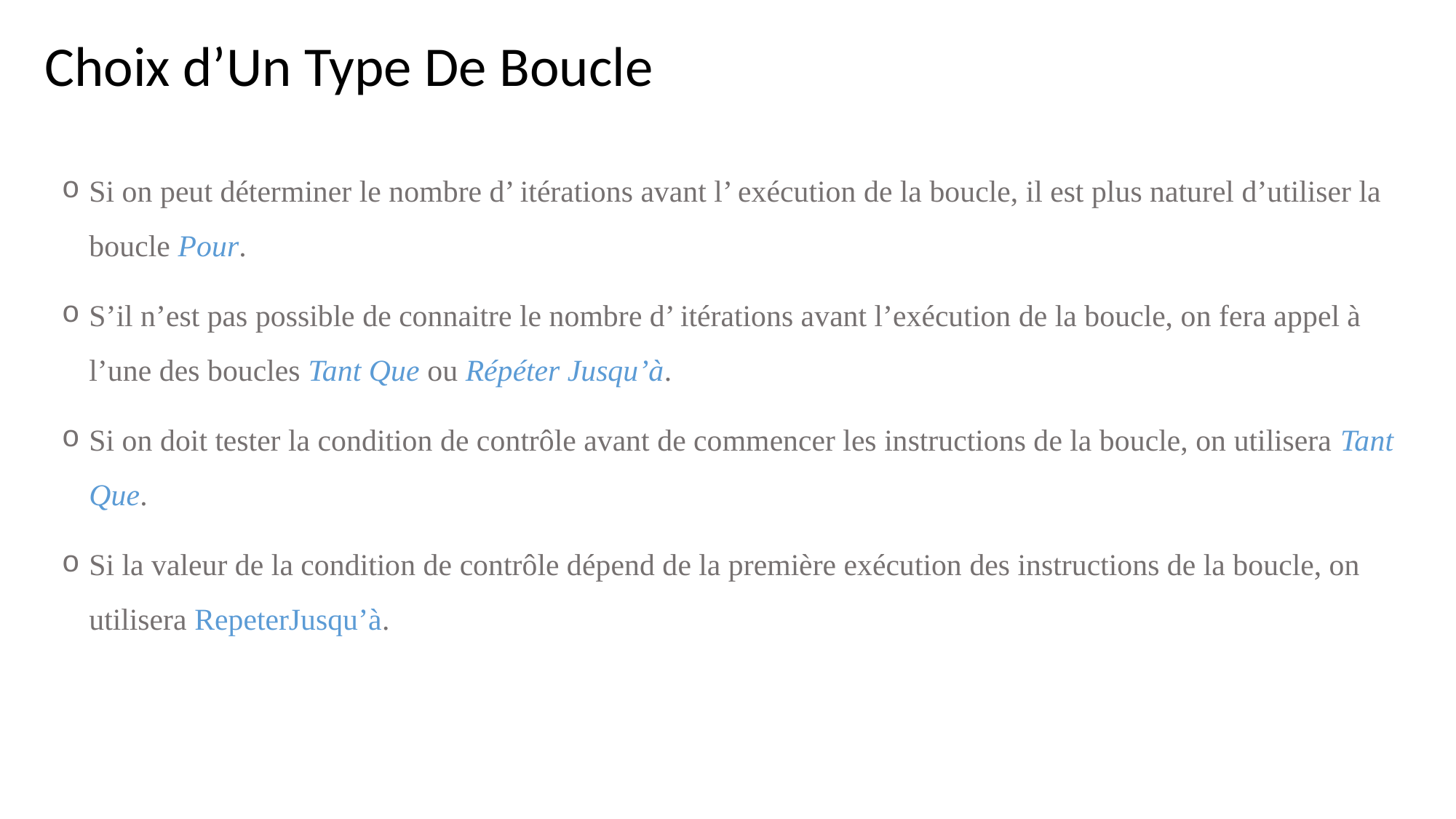

# Choix d’Un Type De Boucle
Si on peut déterminer le nombre d’ itérations avant l’ exécution de la boucle, il est plus naturel d’utiliser la boucle Pour.
S’il n’est pas possible de connaitre le nombre d’ itérations avant l’exécution de la boucle, on fera appel à l’une des boucles Tant Que ou Répéter Jusqu’à.
Si on doit tester la condition de contrôle avant de commencer les instructions de la boucle, on utilisera Tant Que.
Si la valeur de la condition de contrôle dépend de la première exécution des instructions de la boucle, on utilisera RepeterJusqu’à.